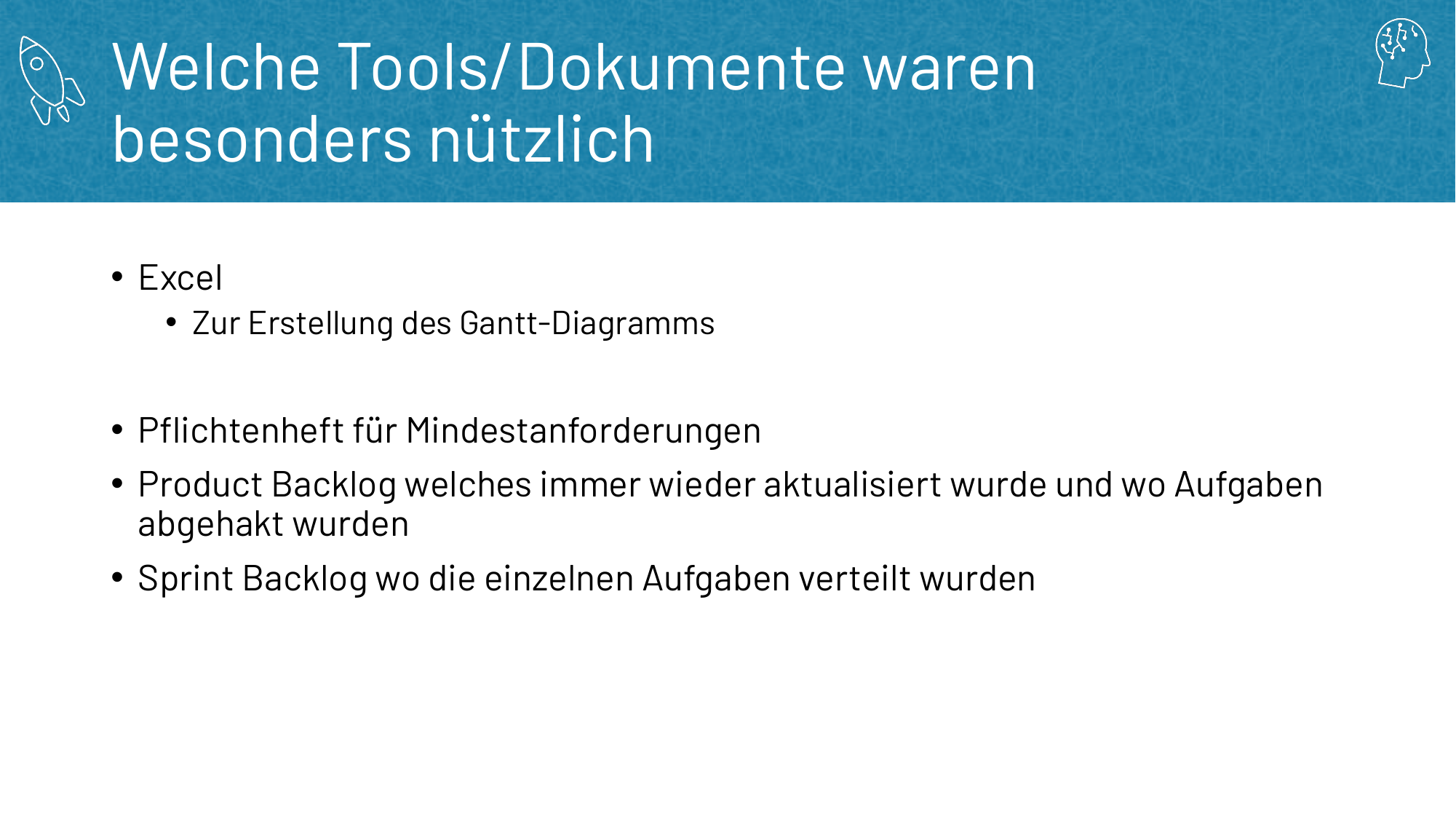

# Welche Tools/Dokumente waren besonders nützlich
Excel
Zur Erstellung des Gantt-Diagramms

Pflichtenheft für Mindestanforderungen
Product Backlog welches immer wieder aktualisiert wurde und wo Aufgaben abgehakt wurden
Sprint Backlog wo die einzelnen Aufgaben verteilt wurden